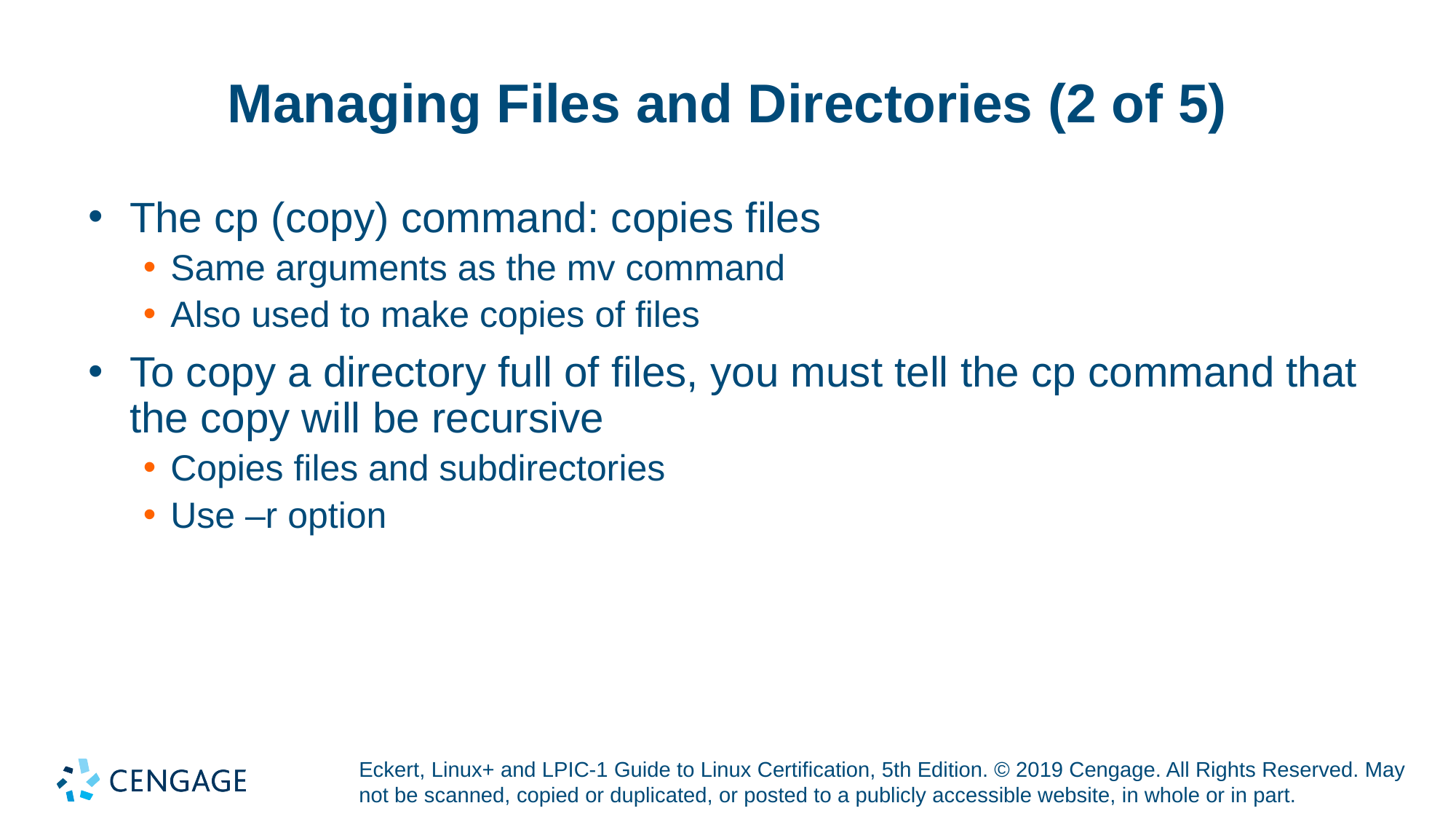

# Managing Files and Directories (2 of 5)
The cp (copy) command: copies files
Same arguments as the mv command
Also used to make copies of files
To copy a directory full of files, you must tell the cp command that the copy will be recursive
Copies files and subdirectories
Use –r option